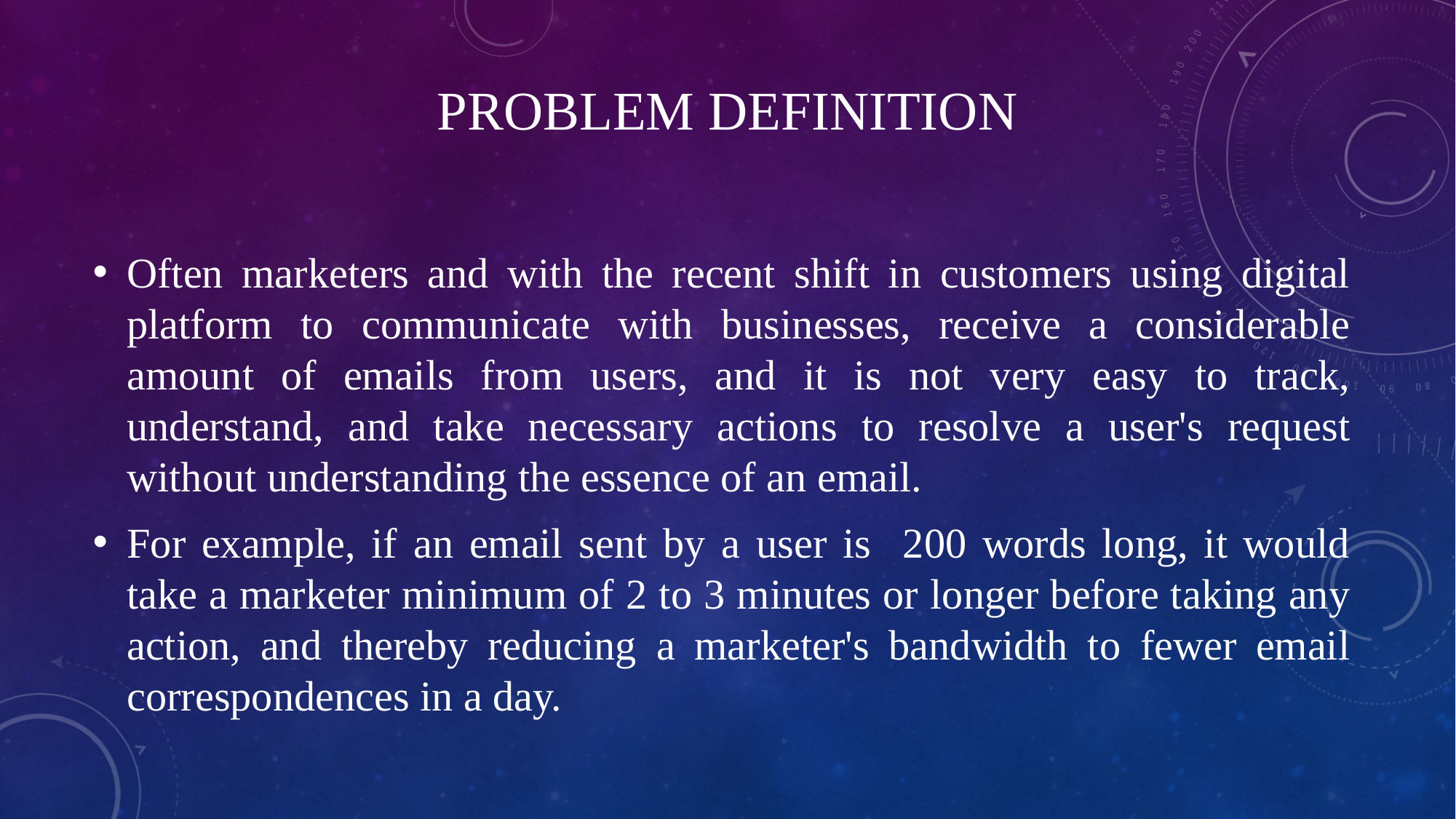

# PROBLEM DEFINITION

Often marketers and with the recent shift in customers using digital platform to communicate with businesses, receive a considerable amount of emails from users, and it is not very easy to track, understand, and take necessary actions to resolve a user's request without understanding the essence of an email.
For example, if an email sent by a user is  200 words long, it would take a marketer minimum of 2 to 3 minutes or longer before taking any action, and thereby reducing a marketer's bandwidth to fewer email correspondences in a day.